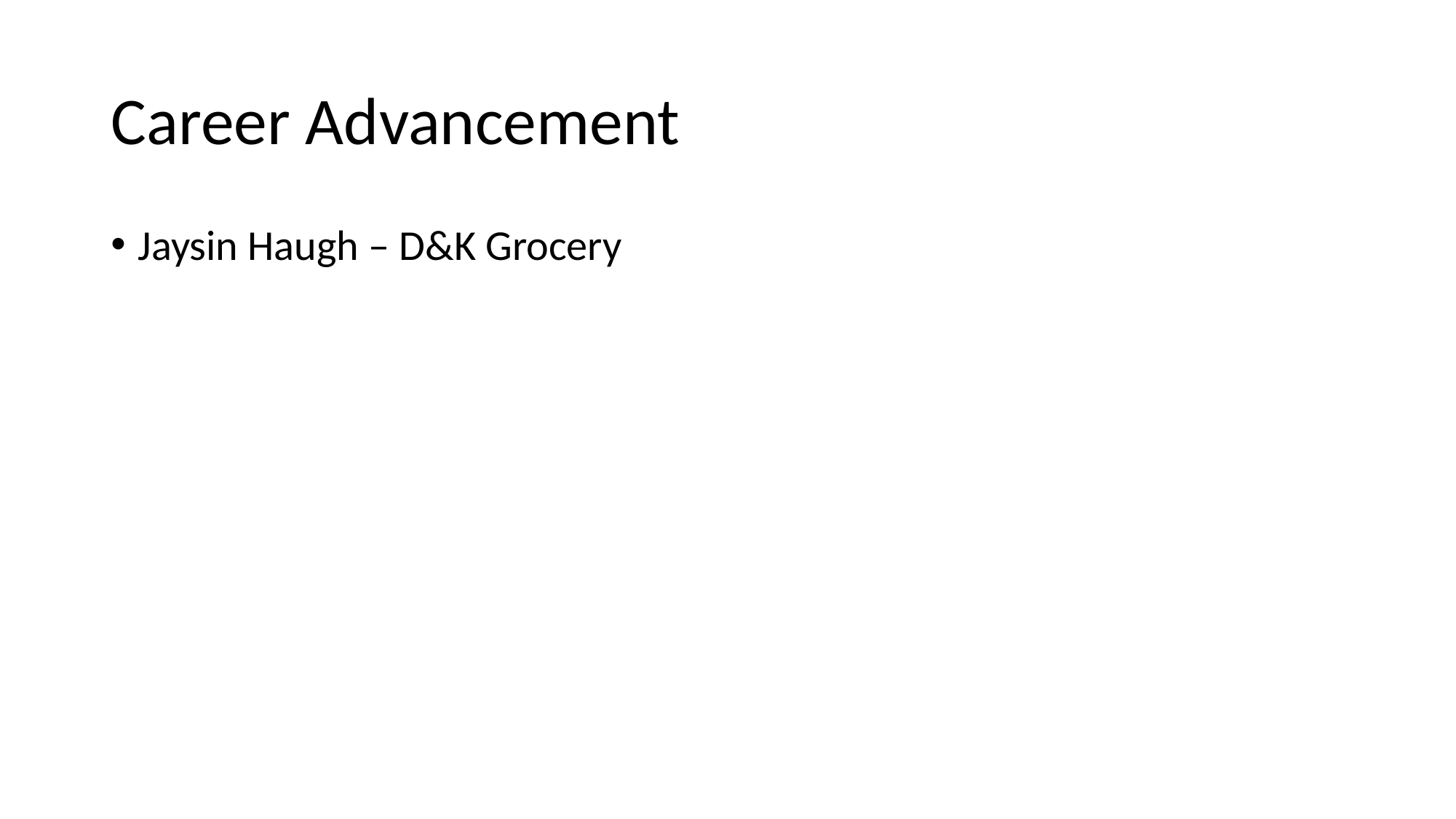

# Career Advancement
Jaysin Haugh – D&K Grocery